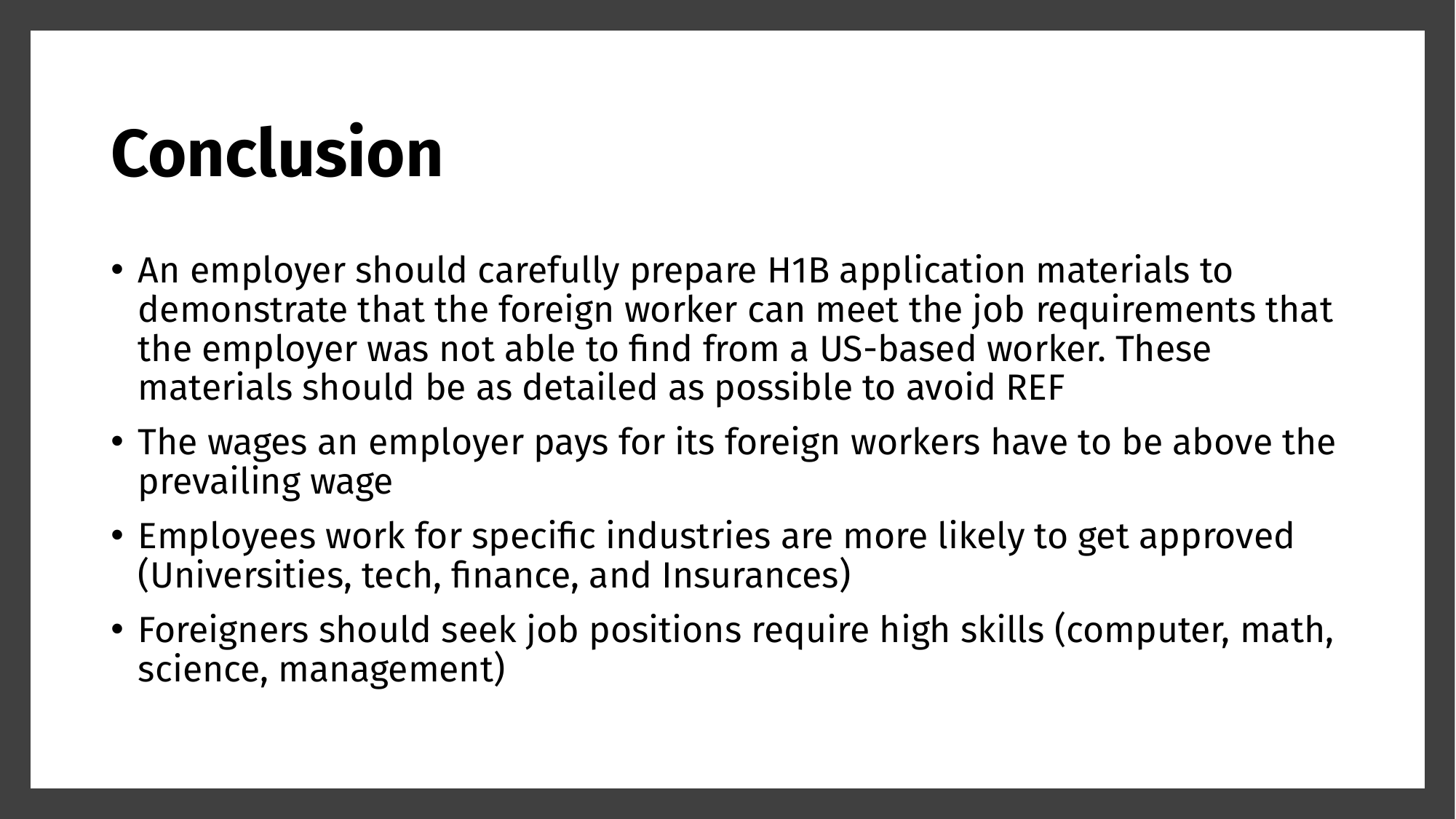

# Conclusion
An employer should carefully prepare H1B application materials to demonstrate that the foreign worker can meet the job requirements that the employer was not able to find from a US-based worker. These materials should be as detailed as possible to avoid REF
The wages an employer pays for its foreign workers have to be above the prevailing wage
Employees work for specific industries are more likely to get approved (Universities, tech, finance, and Insurances)
Foreigners should seek job positions require high skills (computer, math, science, management)